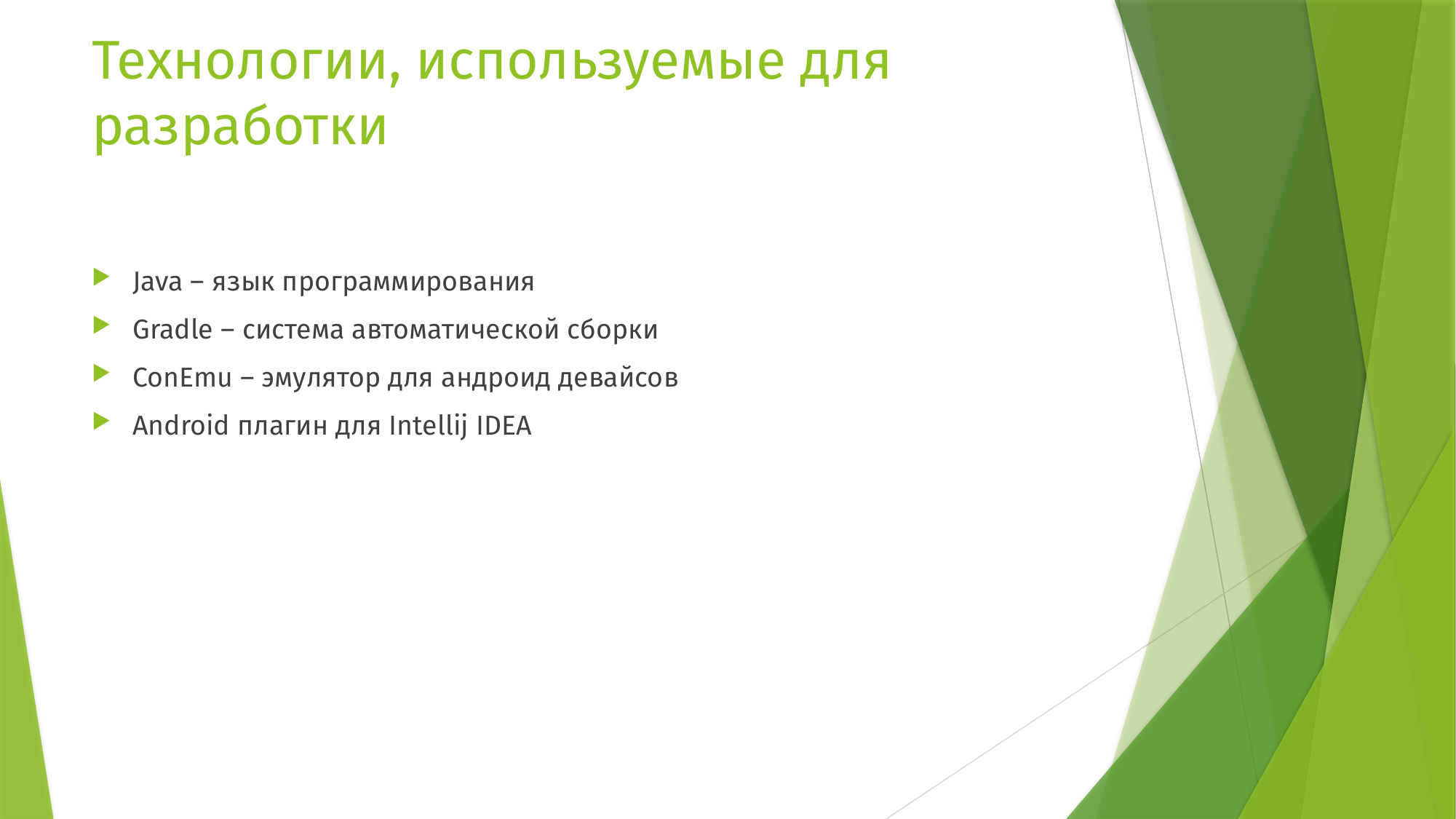

# Технологии, используемые для разработки
Java – язык программирования
Gradle – система автоматической сборки
ConEmu – эмулятор для андроид девайсов
Android плагин для Intellij IDEA